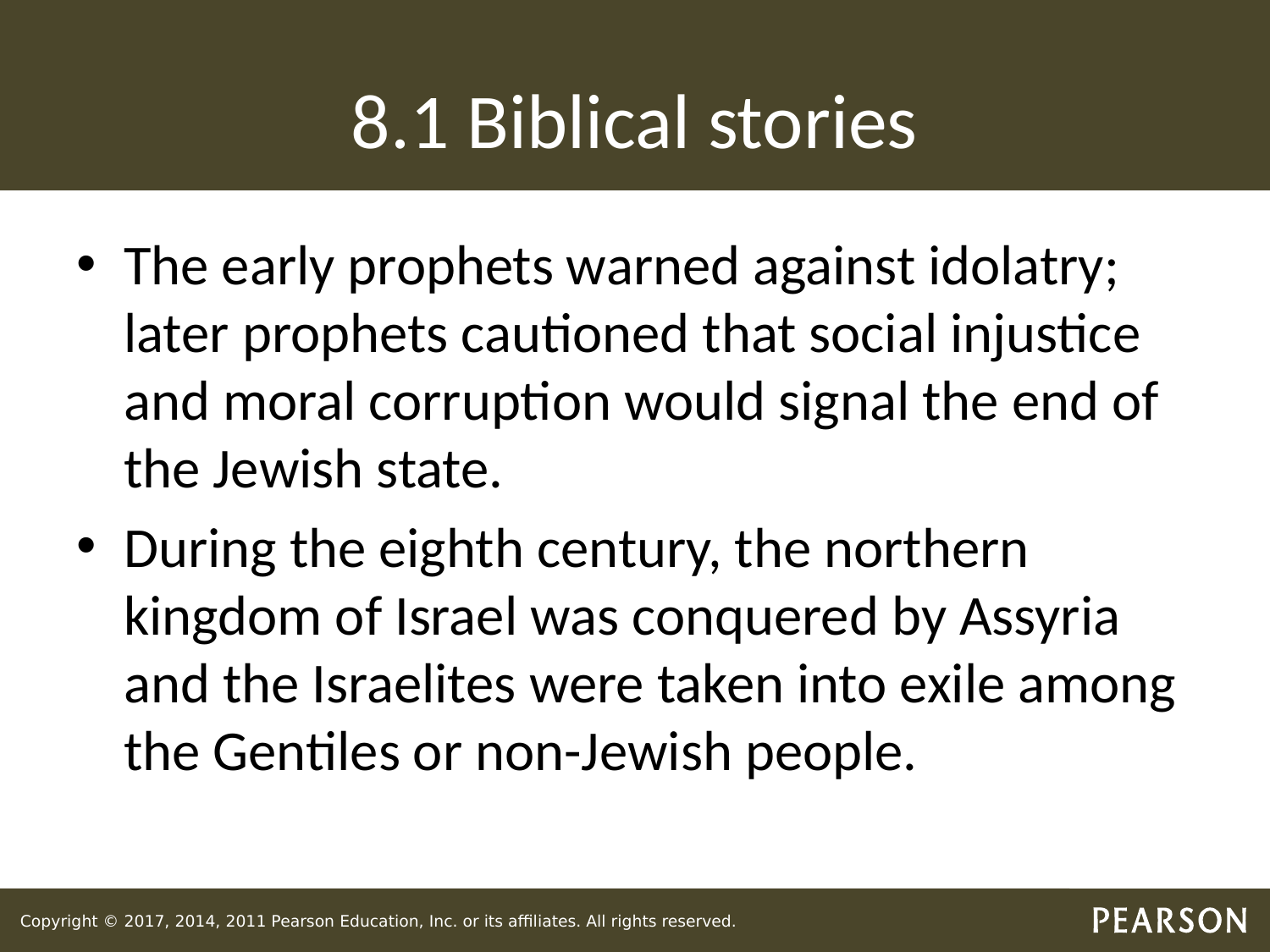

# 8.1 Biblical stories
The early prophets warned against idolatry; later prophets cautioned that social injustice and moral corruption would signal the end of the Jewish state.
During the eighth century, the northern kingdom of Israel was conquered by Assyria and the Israelites were taken into exile among the Gentiles or non-Jewish people.